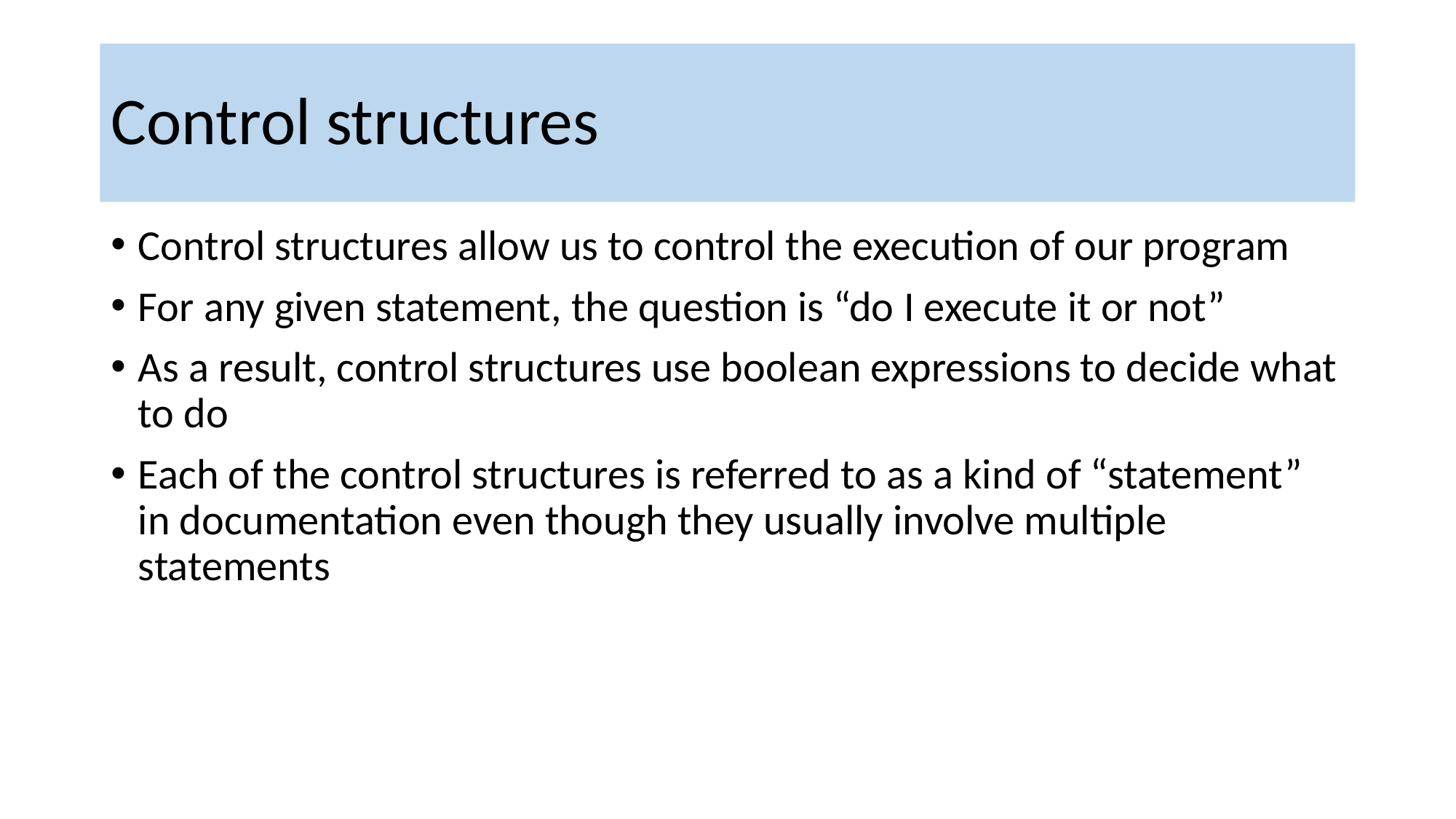

# Control structures
Control structures allow us to control the execution of our program
For any given statement, the question is “do I execute it or not”
As a result, control structures use boolean expressions to decide what to do
Each of the control structures is referred to as a kind of “statement” in documentation even though they usually involve multiple statements